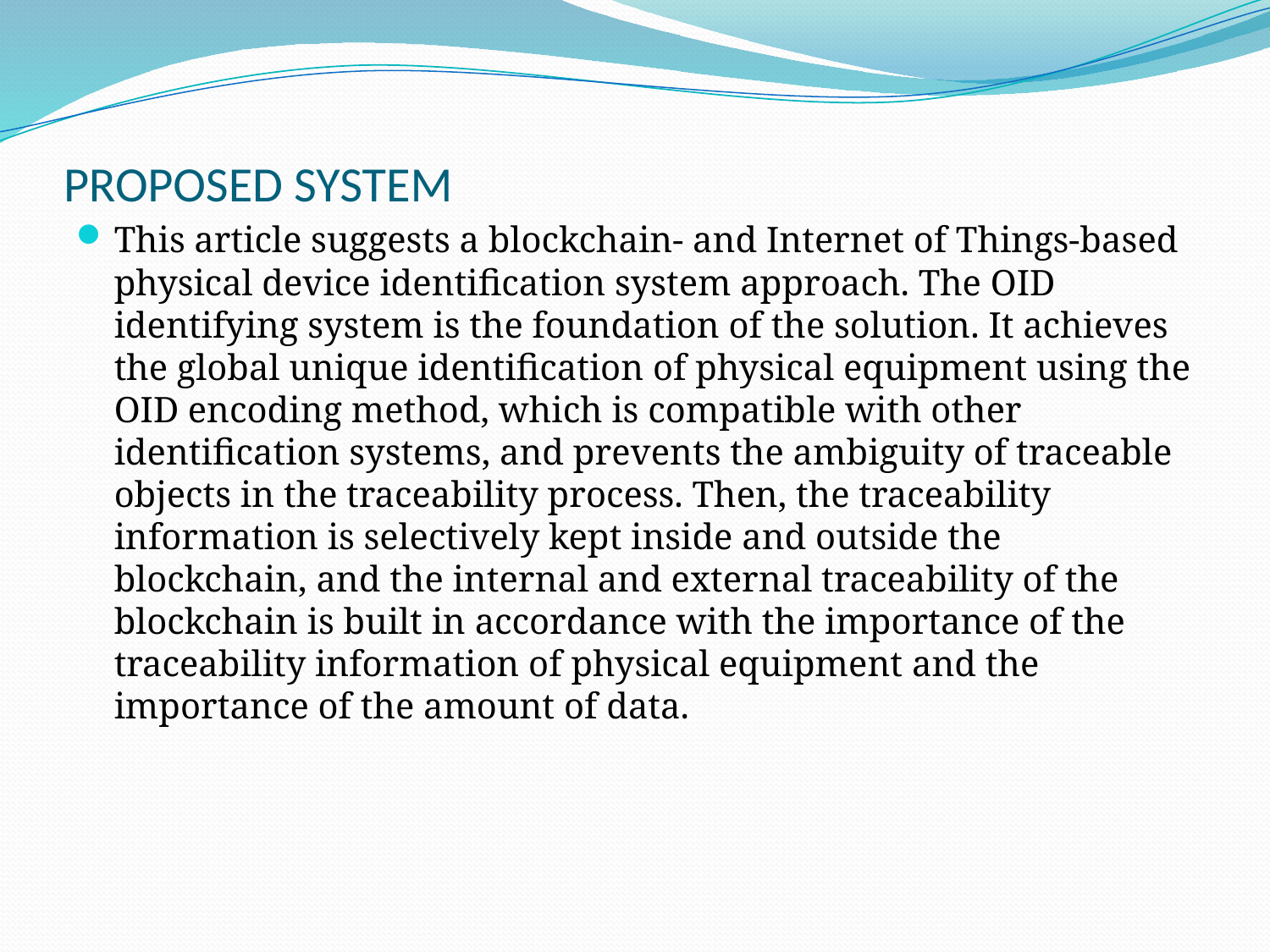

# PROPOSED SYSTEM
This article suggests a blockchain- and Internet of Things-based physical device identification system approach. The OID identifying system is the foundation of the solution. It achieves the global unique identification of physical equipment using the OID encoding method, which is compatible with other identification systems, and prevents the ambiguity of traceable objects in the traceability process. Then, the traceability information is selectively kept inside and outside the blockchain, and the internal and external traceability of the blockchain is built in accordance with the importance of the traceability information of physical equipment and the importance of the amount of data.